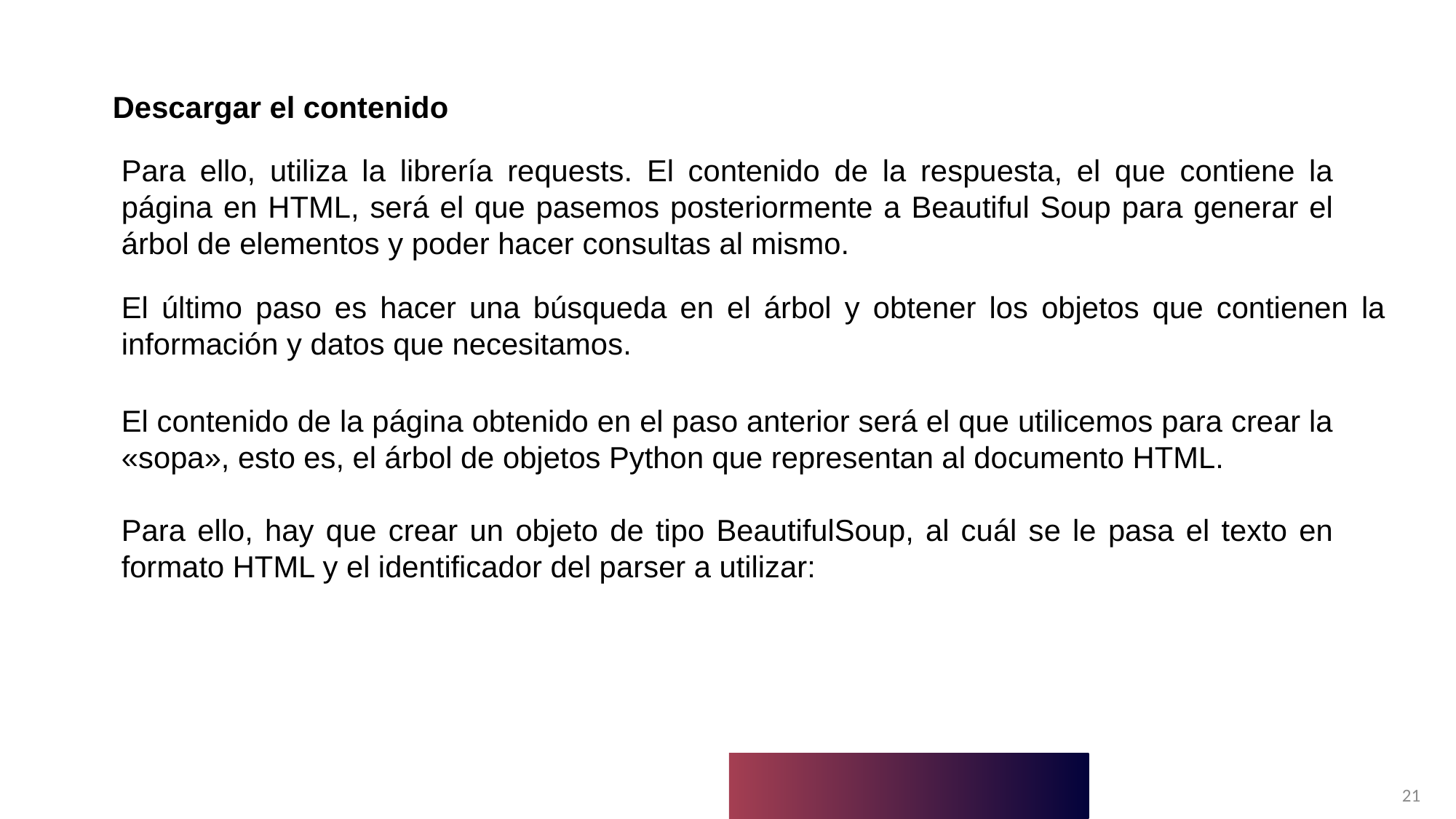

Descargar el contenido
Para ello, utiliza la librería requests. El contenido de la respuesta, el que contiene la página en HTML, será el que pasemos posteriormente a Beautiful Soup para generar el árbol de elementos y poder hacer consultas al mismo.
El último paso es hacer una búsqueda en el árbol y obtener los objetos que contienen la información y datos que necesitamos.
El contenido de la página obtenido en el paso anterior será el que utilicemos para crear la «sopa», esto es, el árbol de objetos Python que representan al documento HTML.

Para ello, hay que crear un objeto de tipo BeautifulSoup, al cuál se le pasa el texto en formato HTML y el identificador del parser a utilizar: